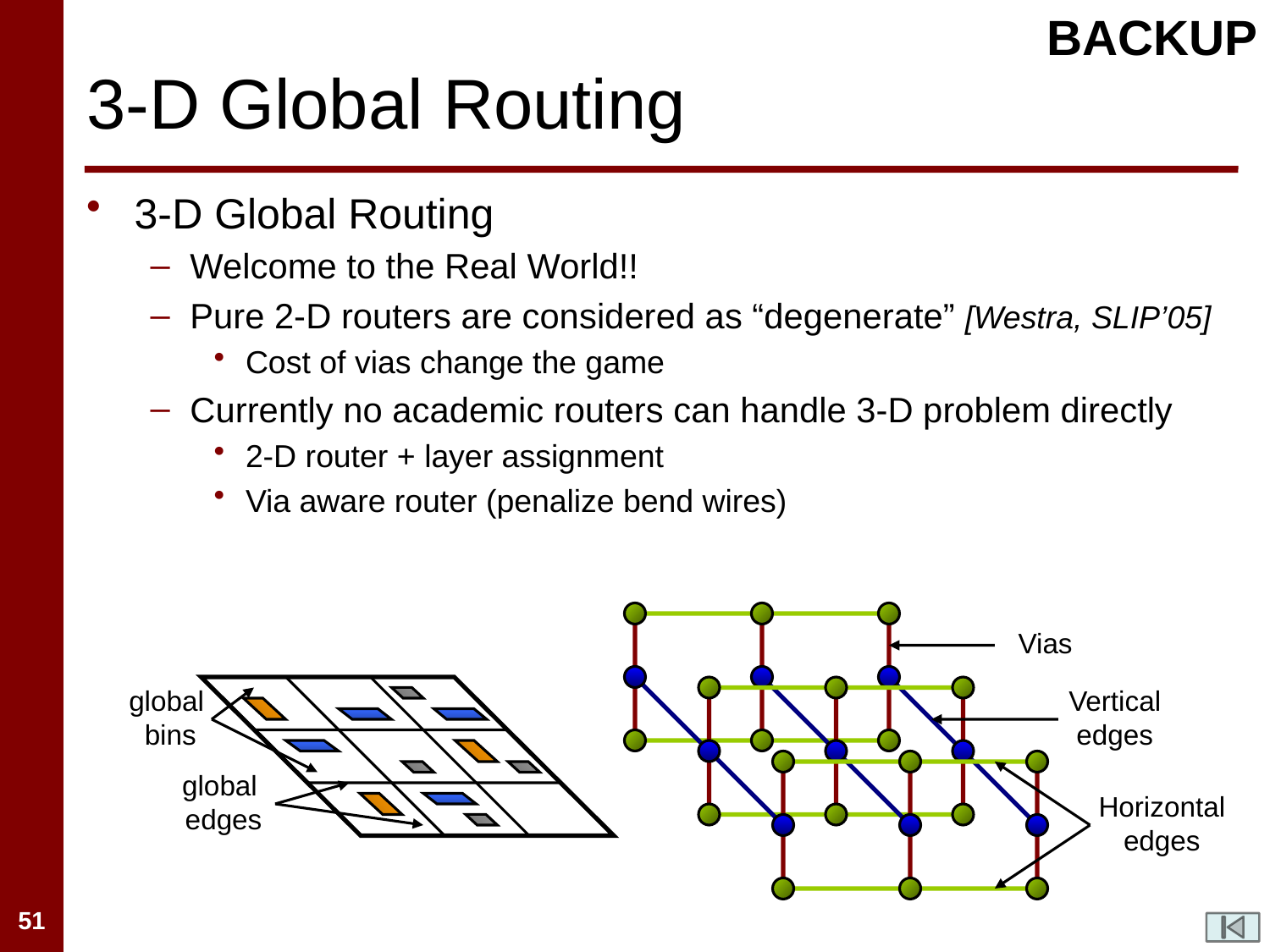

3-D Global Routing
3-D Global Routing
Welcome to the Real World!!
Pure 2-D routers are considered as “degenerate” [Westra, SLIP’05]
Cost of vias change the game
Currently no academic routers can handle 3-D problem directly
2-D router + layer assignment
Via aware router (penalize bend wires)

BACKUP

Vias

global
bins

global
edges

Vertical
edges

Horizontal
edges